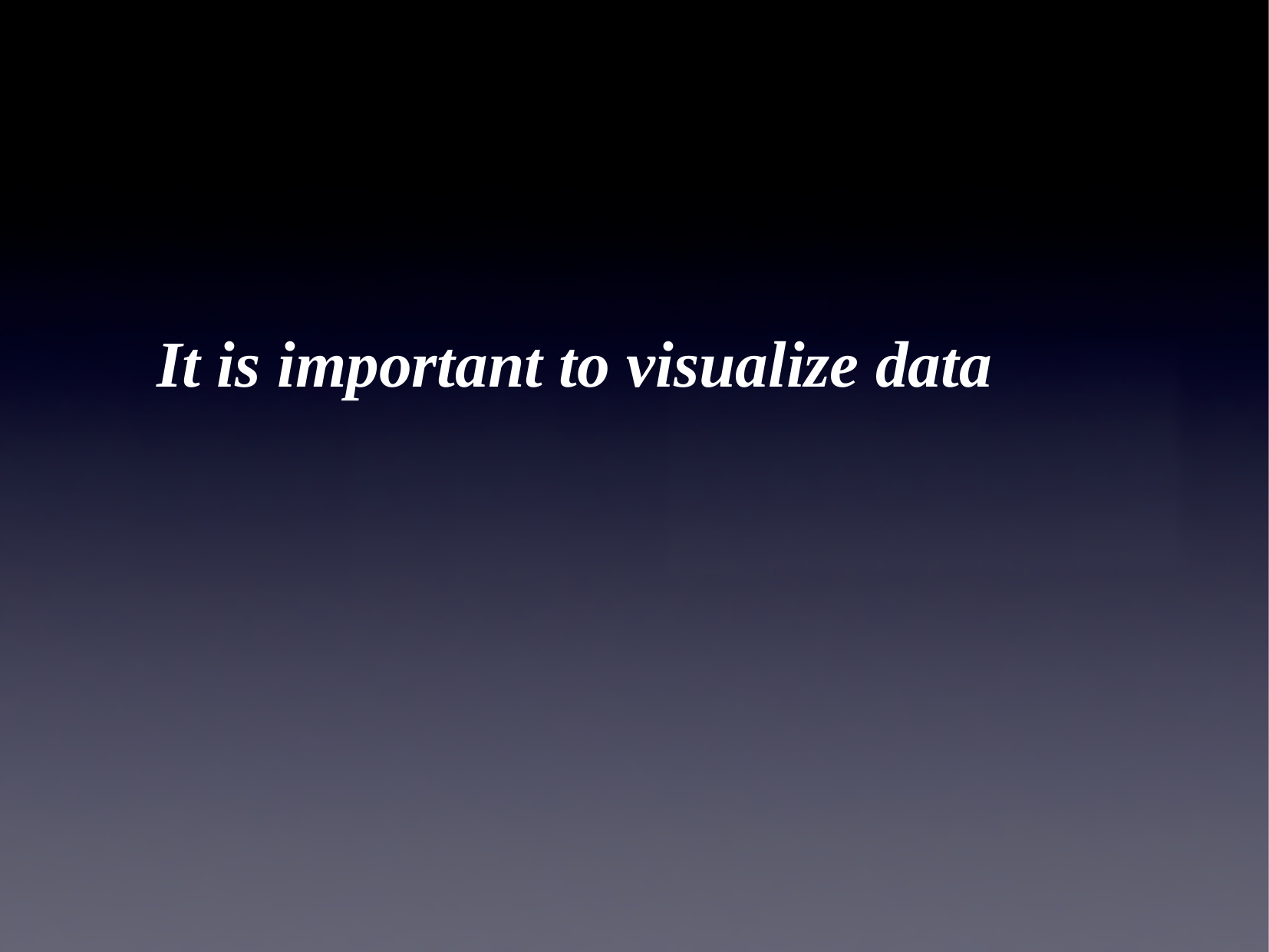

# It is important to visualize data